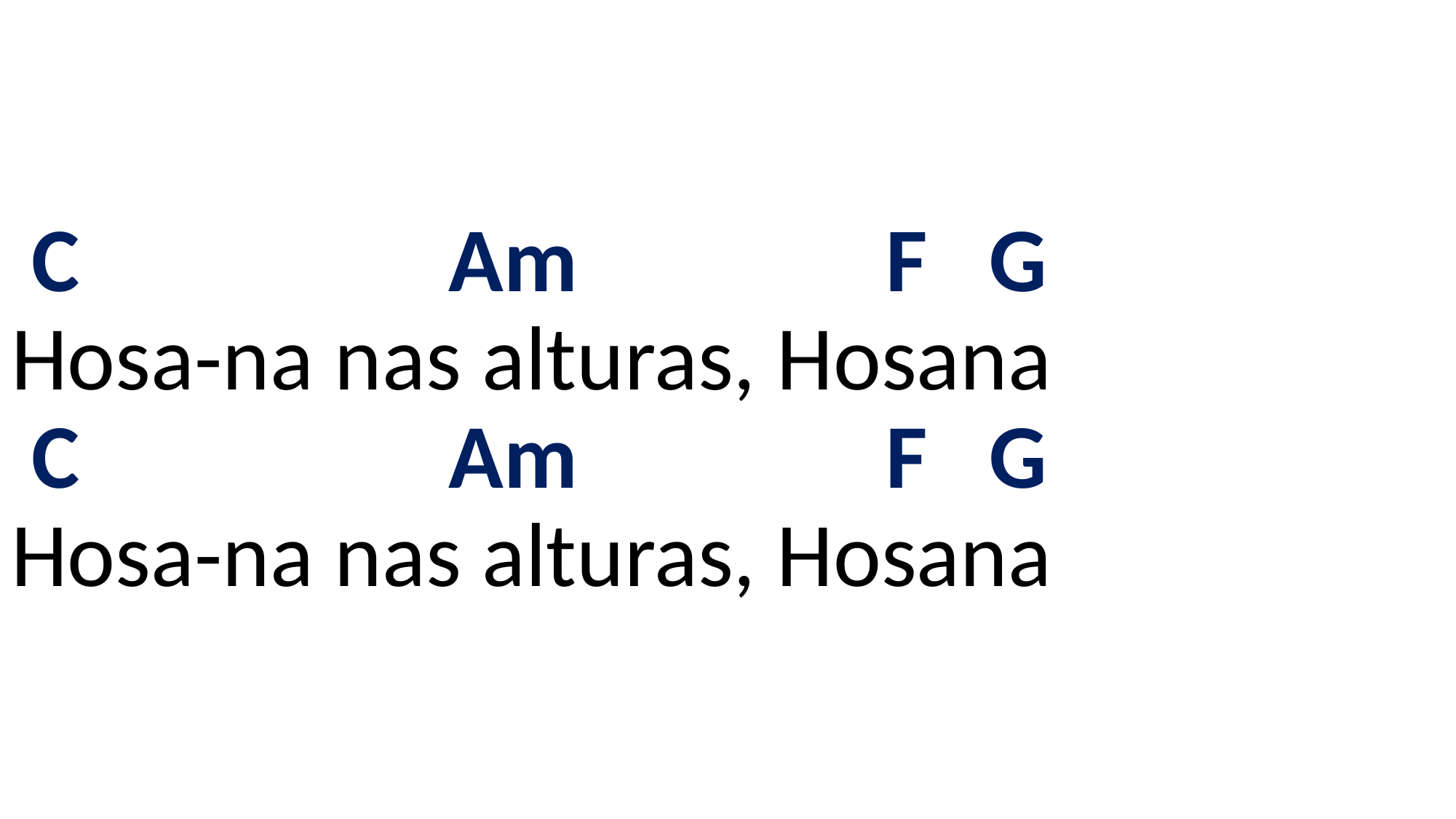

# C                  Am               F   G Hosa-na nas alturas, Hosana C                  Am               F   G Hosa-na nas alturas, Hosana